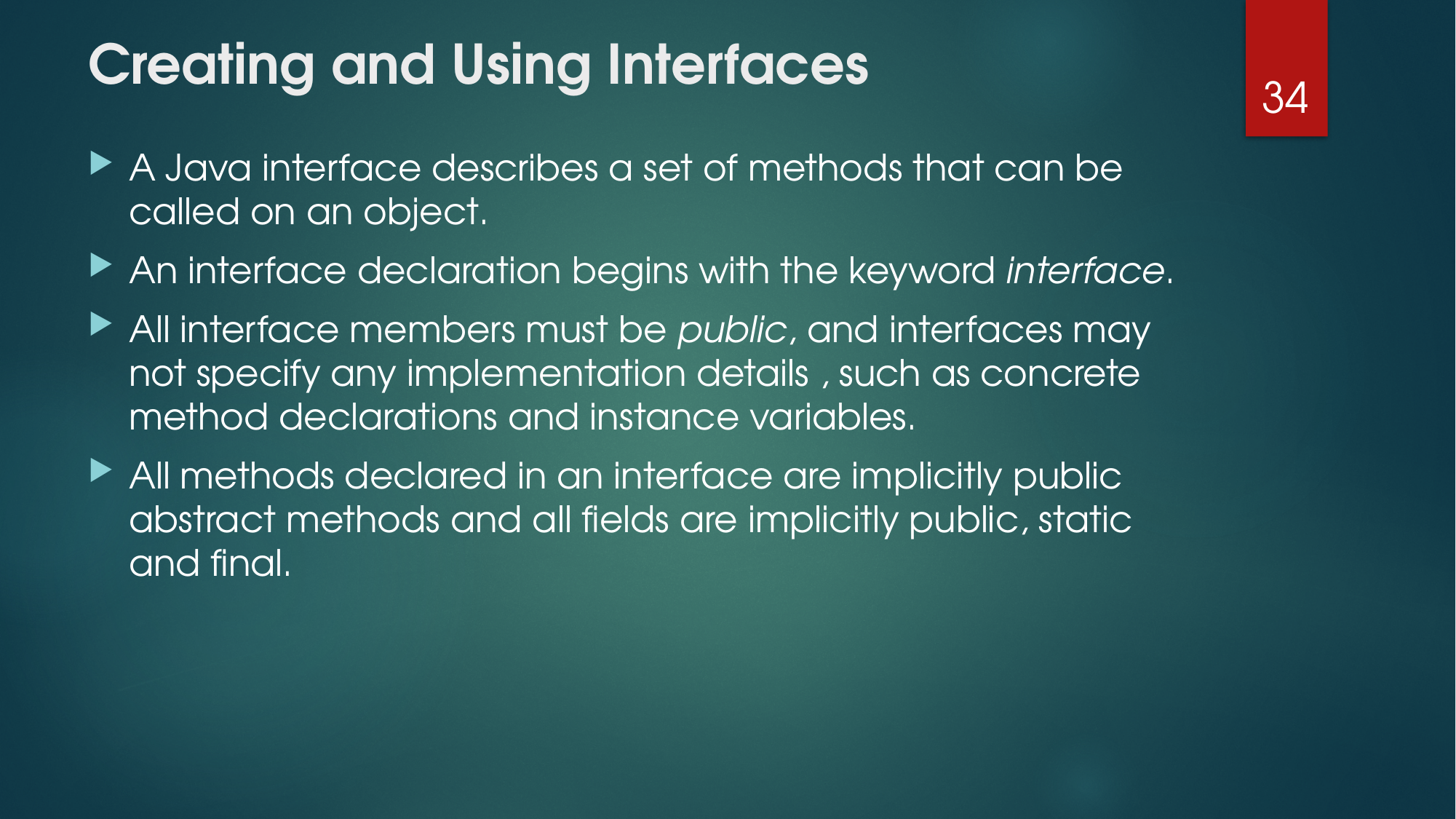

# Creating and Using Interfaces
34
A Java interface describes a set of methods that can be called on an object.
An interface declaration begins with the keyword interface.
All interface members must be public, and interfaces may not specify any implementation details , such as concrete method declarations and instance variables.
All methods declared in an interface are implicitly public abstract methods and all fields are implicitly public, static and final.